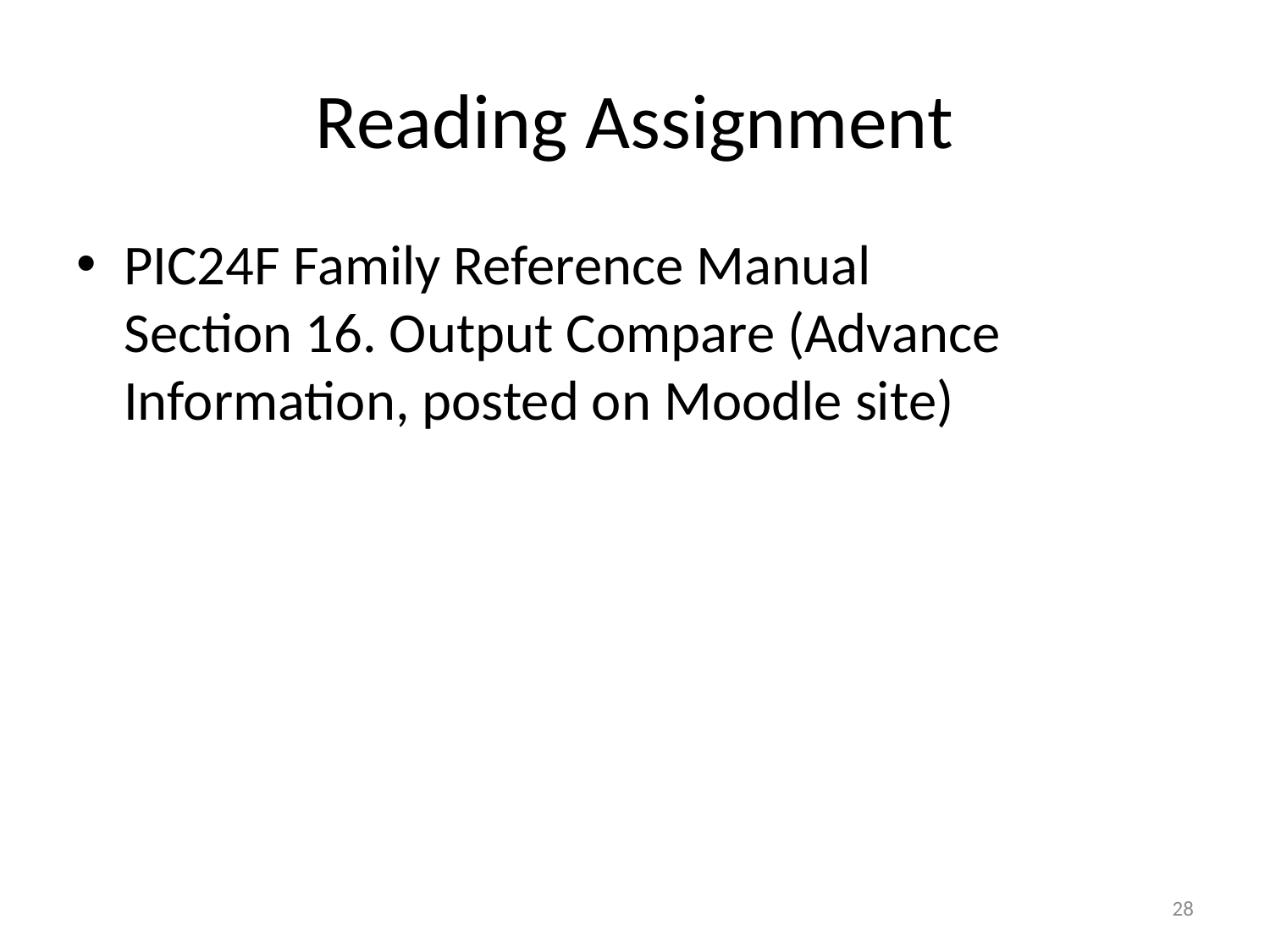

# Reading Assignment
PIC24F Family Reference Manual
Section 16. Output Compare (Advance Information, posted on Moodle site)

28